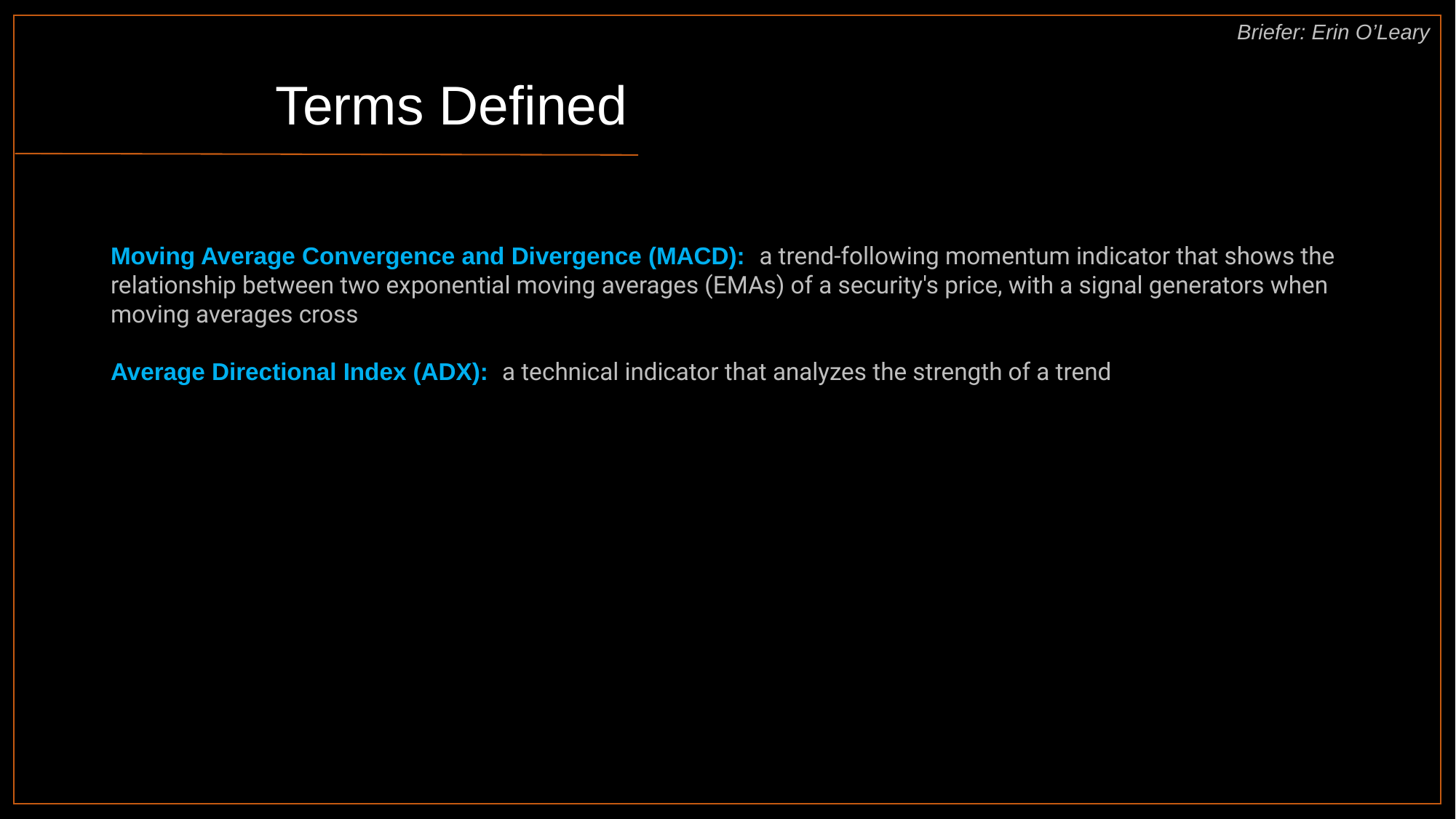

Briefer: Erin O’Leary

#
Terms Defined

Moving Average Convergence and Divergence (MACD):  a trend-following momentum indicator that shows the relationship between two exponential moving averages (EMAs) of a security's price, with a signal generators when moving averages cross

Average Directional Index (ADX):  a technical indicator that analyzes the strength of a trend